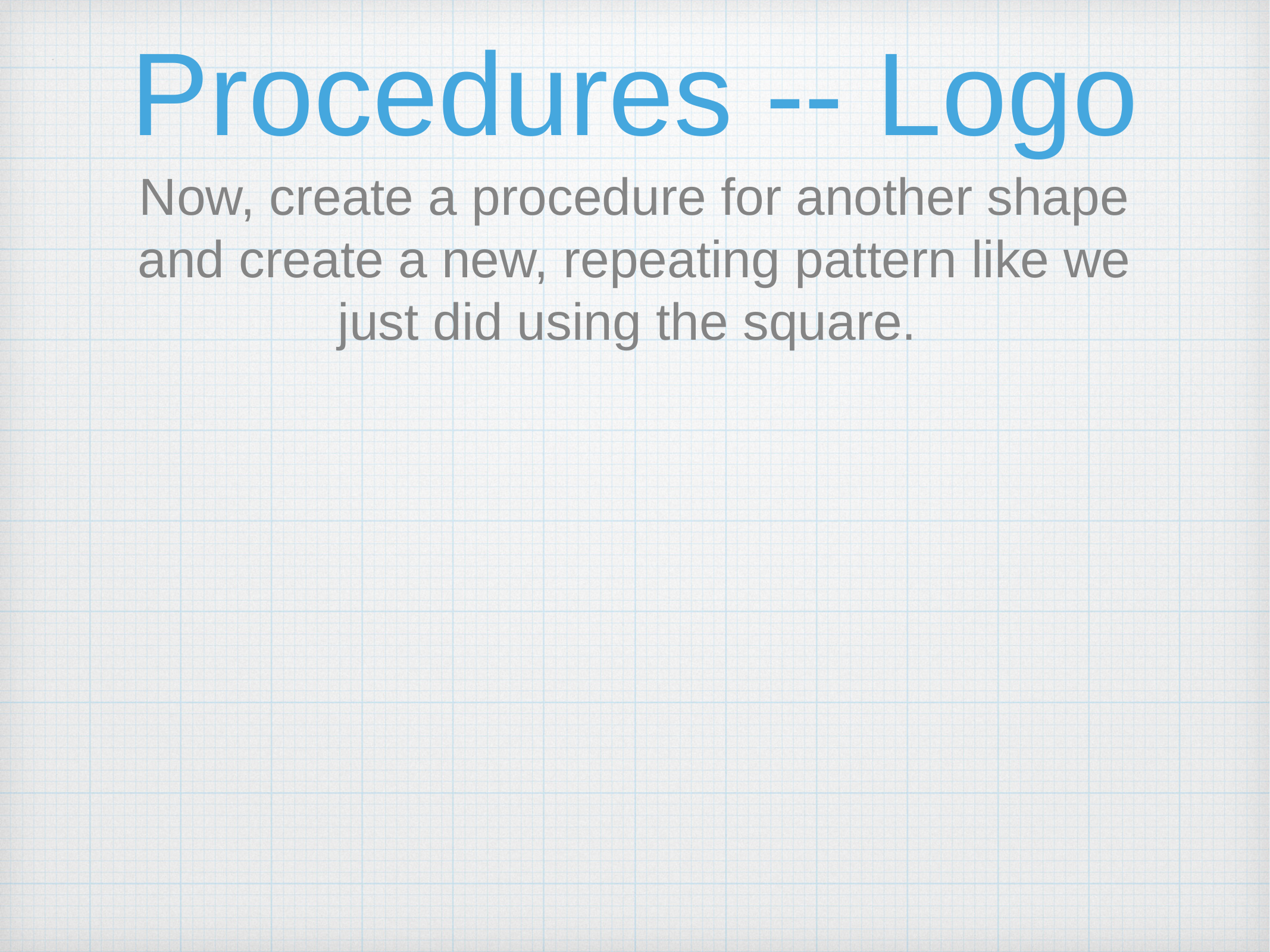

# Procedures -- Logo
Now, create a procedure for another shape and create a new, repeating pattern like we just did using the square.